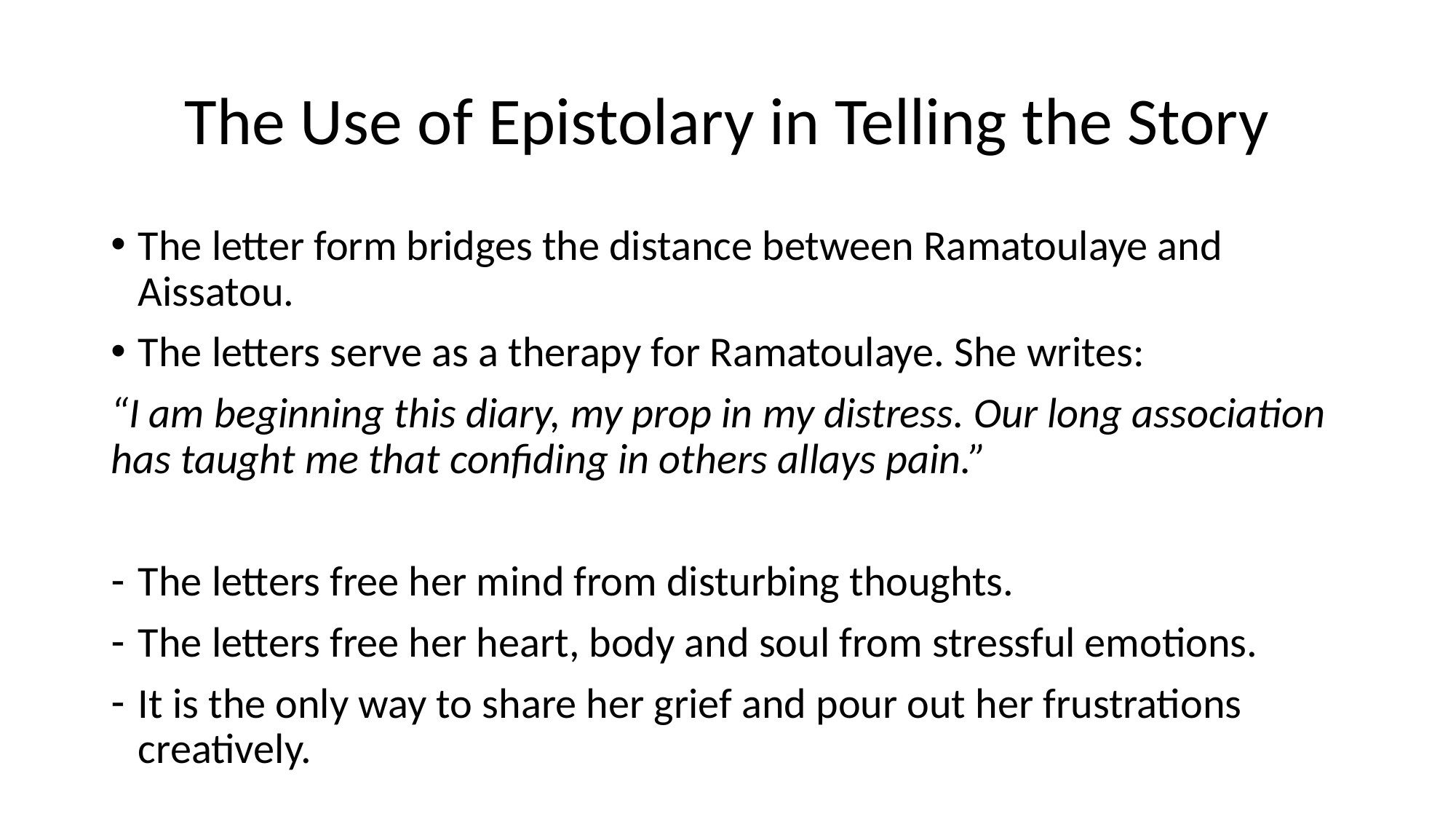

# The Use of Epistolary in Telling the Story
The letter form bridges the distance between Ramatoulaye and Aissatou.
The letters serve as a therapy for Ramatoulaye. She writes:
“I am beginning this diary, my prop in my distress. Our long association has taught me that confiding in others allays pain.”

The letters free her mind from disturbing thoughts.
The letters free her heart, body and soul from stressful emotions.
It is the only way to share her grief and pour out her frustrations creatively.